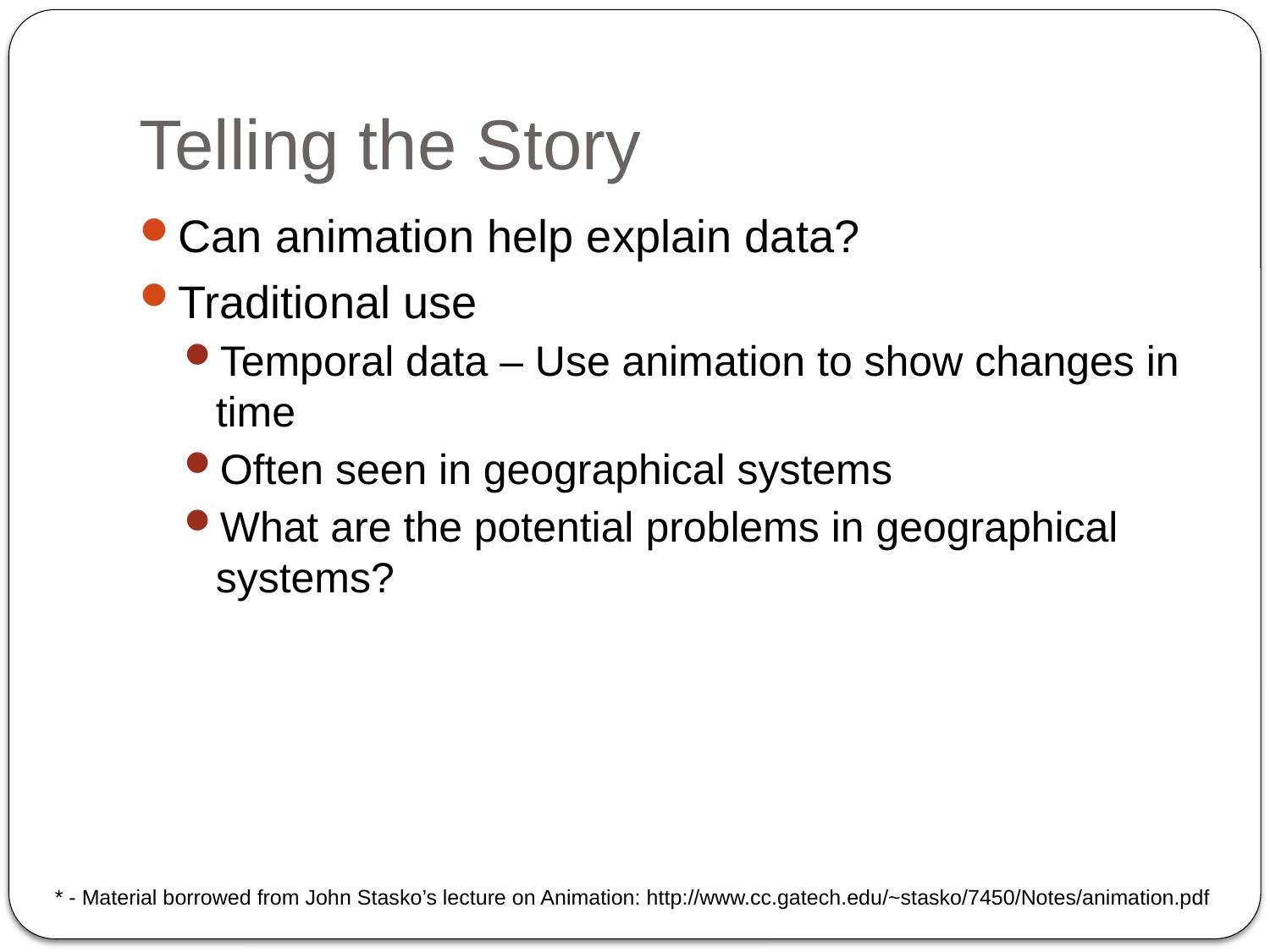

# Telling the Story
Can animation help explain data?
Traditional use
Temporal data – Use animation to show changes in time
Often seen in geographical systems
What are the potential problems in geographical systems?
* - Material borrowed from John Stasko’s lecture on Animation: http://www.cc.gatech.edu/~stasko/7450/Notes/animation.pdf